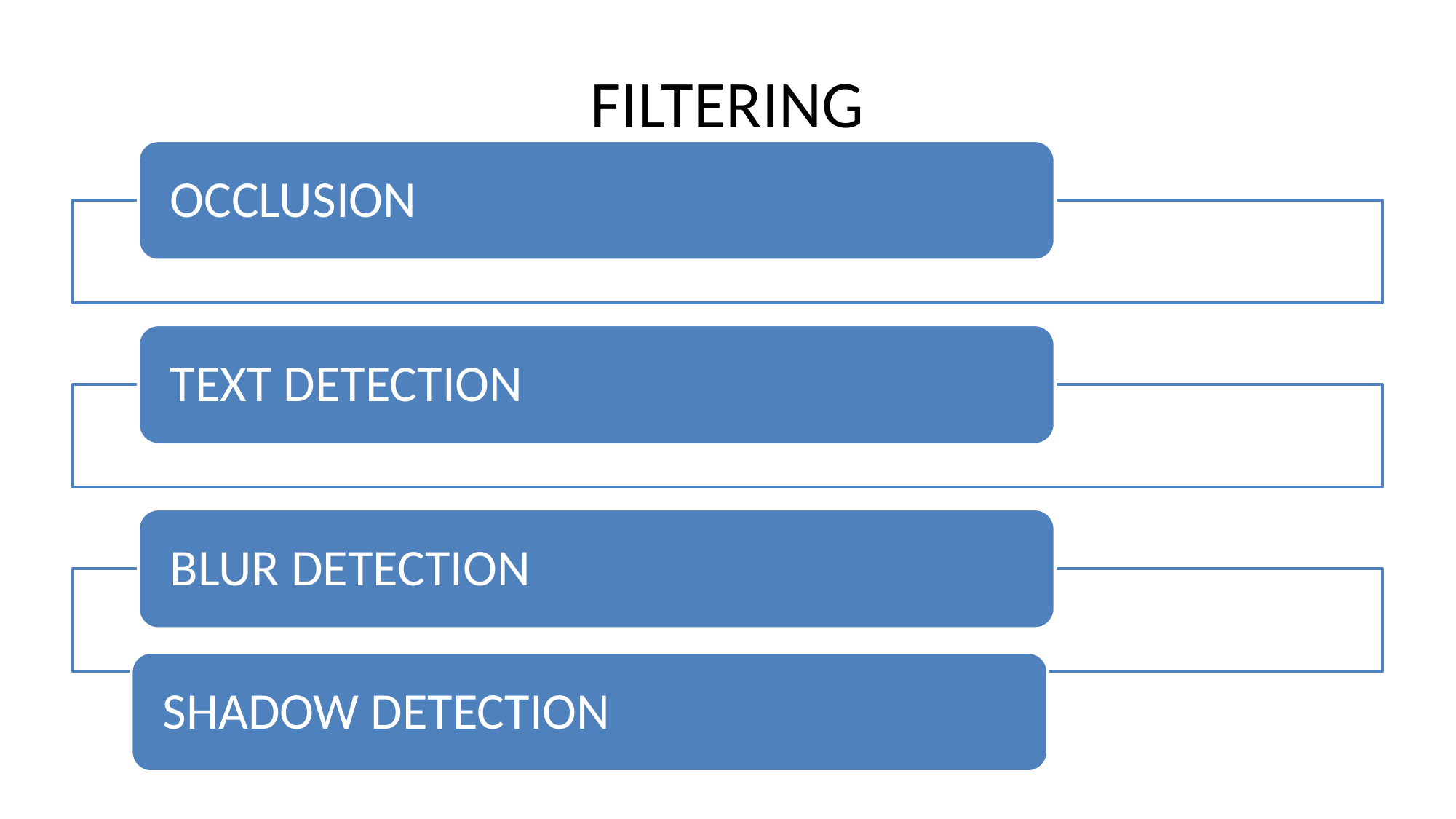

FILTERING
OCCLUSION

TEXT DETECTION

BLUR DETECTION

SHADOW DETECTION